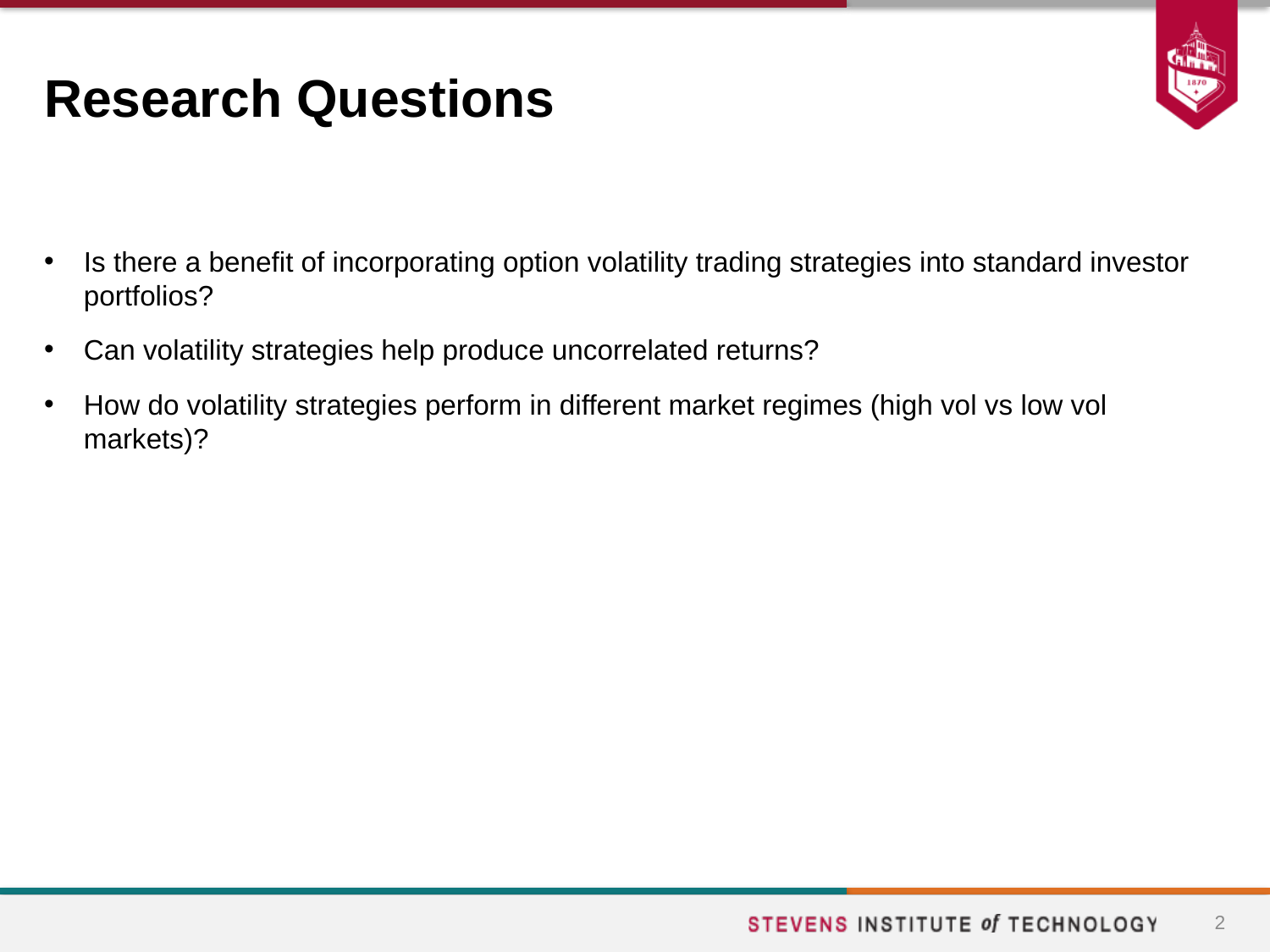

# Research Questions

Is there a benefit of incorporating option volatility trading strategies into standard investor portfolios?
Can volatility strategies help produce uncorrelated returns?
How do volatility strategies perform in different market regimes (high vol vs low vol markets)?
2